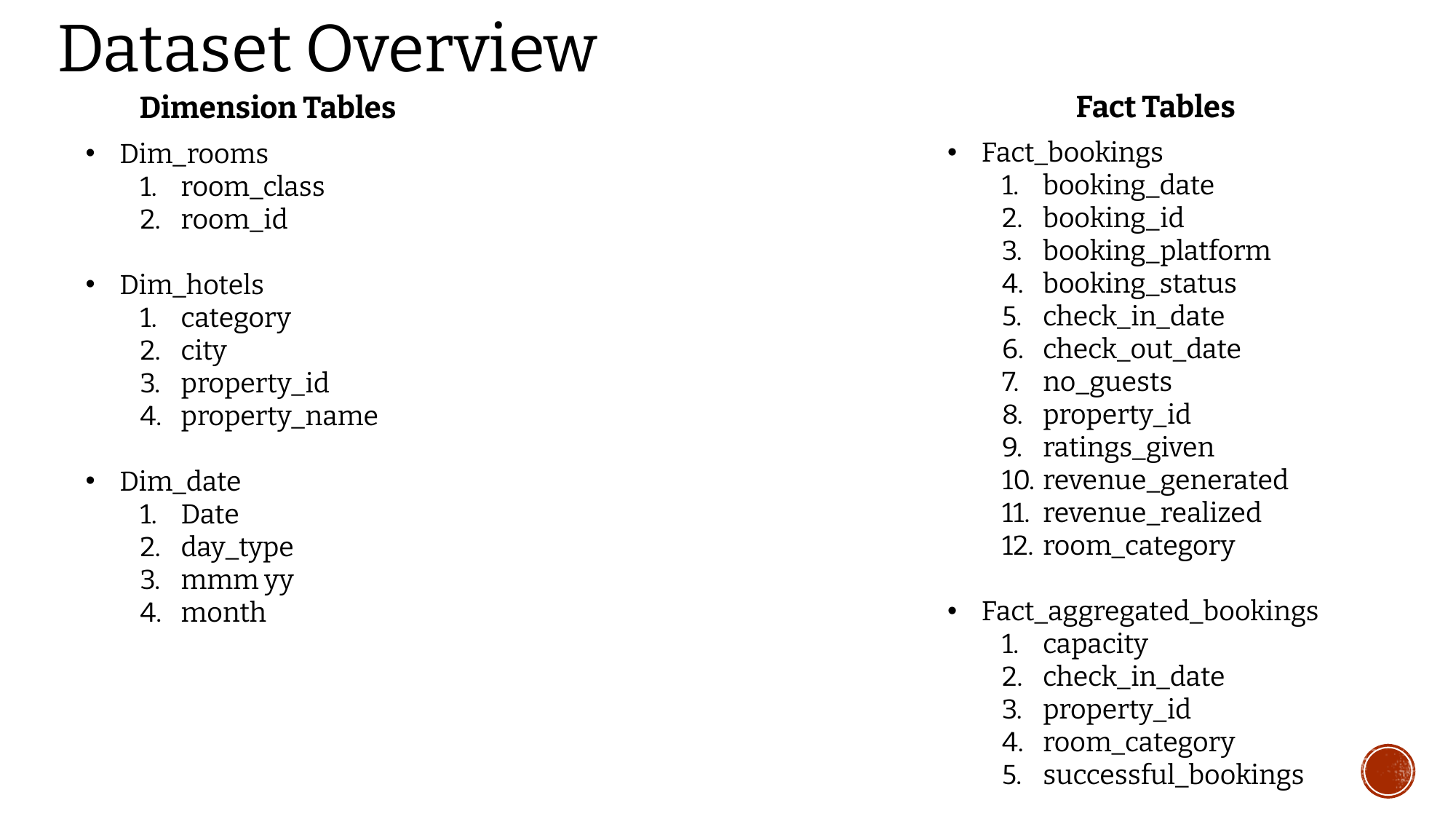

Dataset Overview
Fact Tables
Dimension Tables
Fact_bookings
booking_date
booking_id
booking_platform
booking_status
check_in_date
check_out_date
no_guests
property_id
ratings_given
revenue_generated
revenue_realized
room_category

Fact_aggregated_bookings
capacity
check_in_date
property_id
room_category
successful_bookings

Dim_rooms
room_class
room_id

Dim_hotels
category
city
property_id
property_name

Dim_date
Date
day_type
mmm yy
month